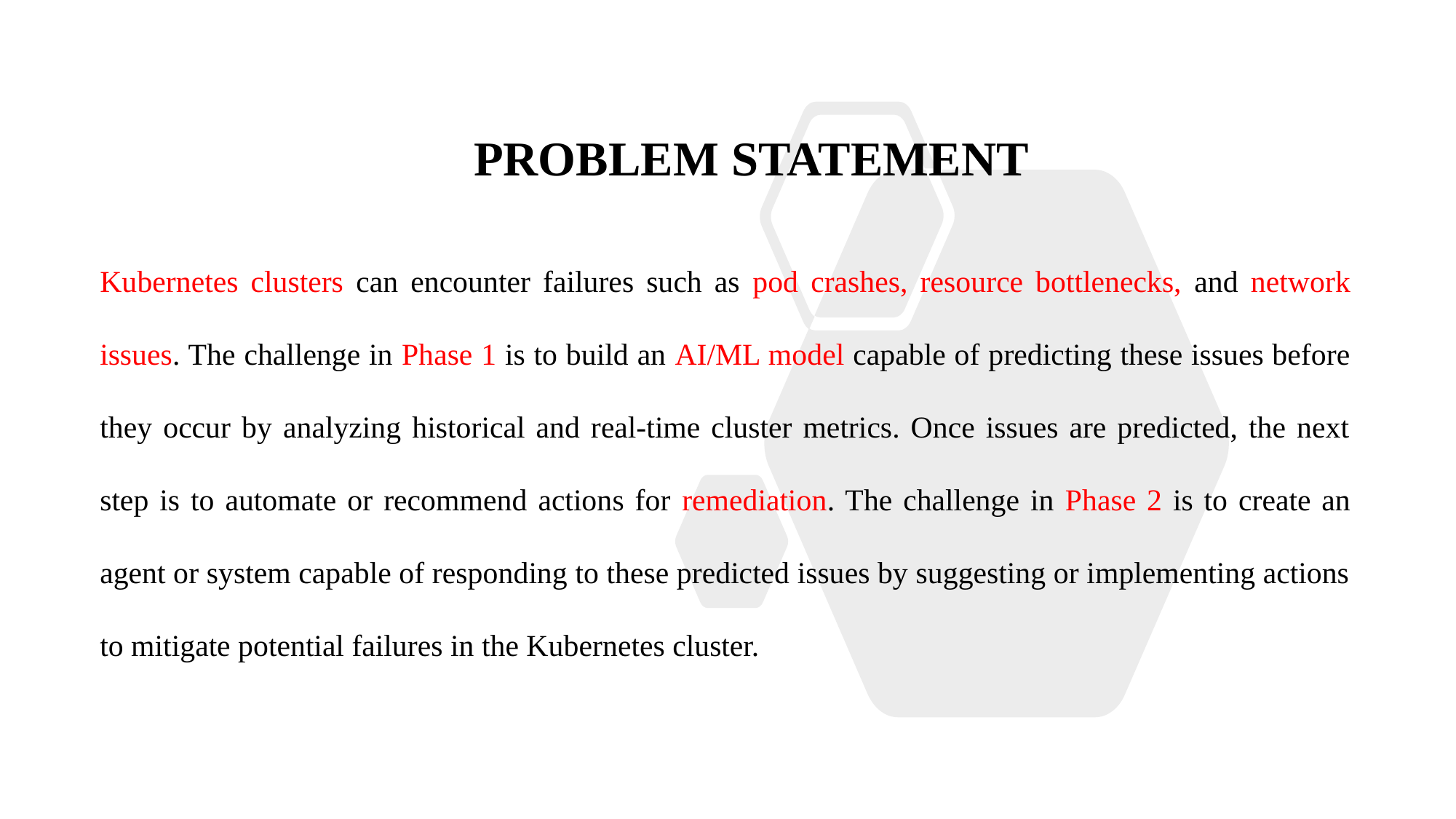

PROBLEM STATEMENT
Kubernetes clusters can encounter failures such as pod crashes, resource bottlenecks, and network issues. The challenge in Phase 1 is to build an AI/ML model capable of predicting these issues before they occur by analyzing historical and real-time cluster metrics. Once issues are predicted, the next step is to automate or recommend actions for remediation. The challenge in Phase 2 is to create an agent or system capable of responding to these predicted issues by suggesting or implementing actions to mitigate potential failures in the Kubernetes cluster.